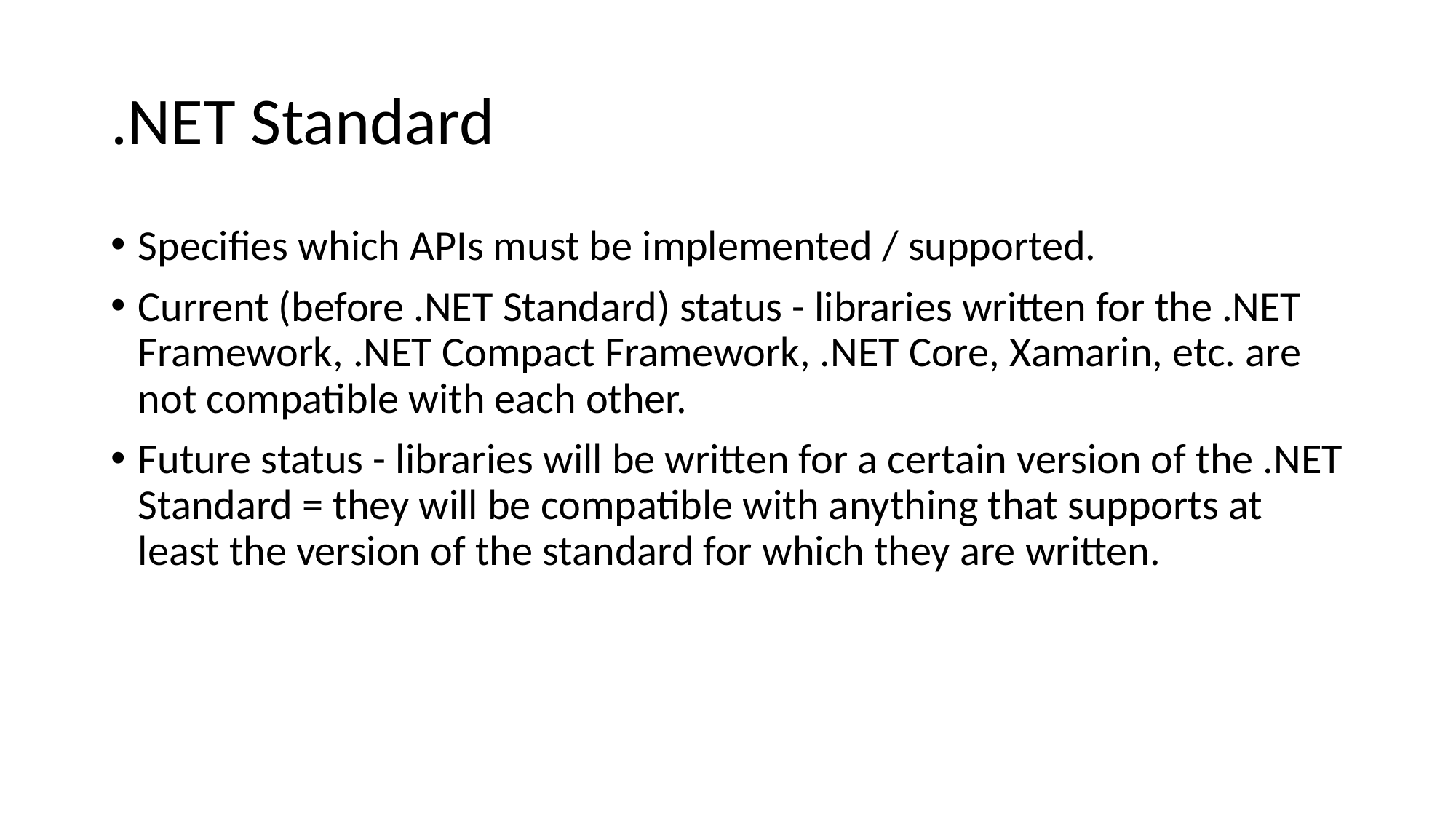

# .NET Standard
Specifies which APIs must be implemented / supported.
Current (before .NET Standard) status - libraries written for the .NET Framework, .NET Compact Framework, .NET Core, Xamarin, etc. are not compatible with each other.
Future status - libraries will be written for a certain version of the .NET Standard = they will be compatible with anything that supports at least the version of the standard for which they are written.